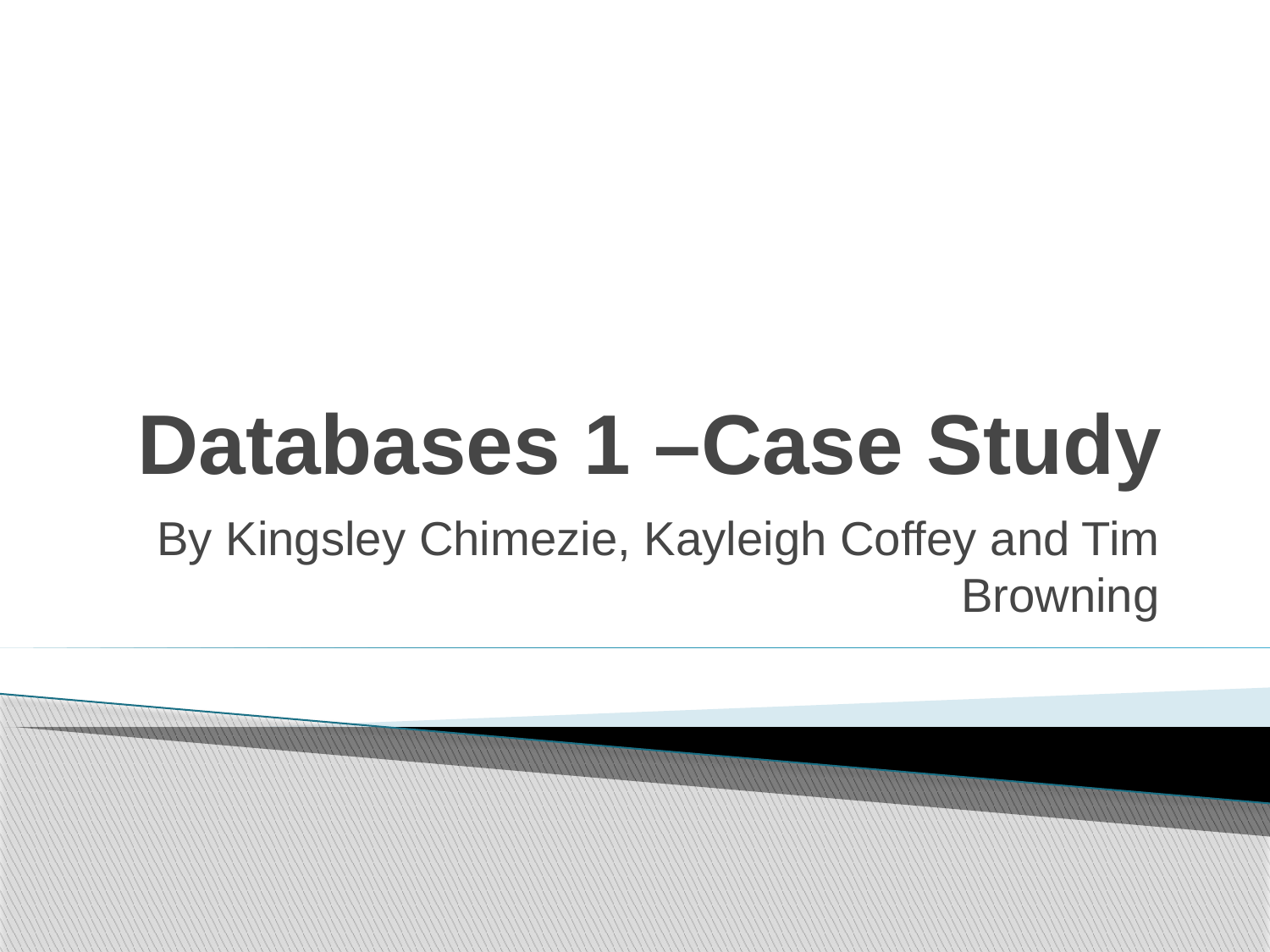

# Databases 1 –Case Study
By Kingsley Chimezie, Kayleigh Coffey and Tim Browning